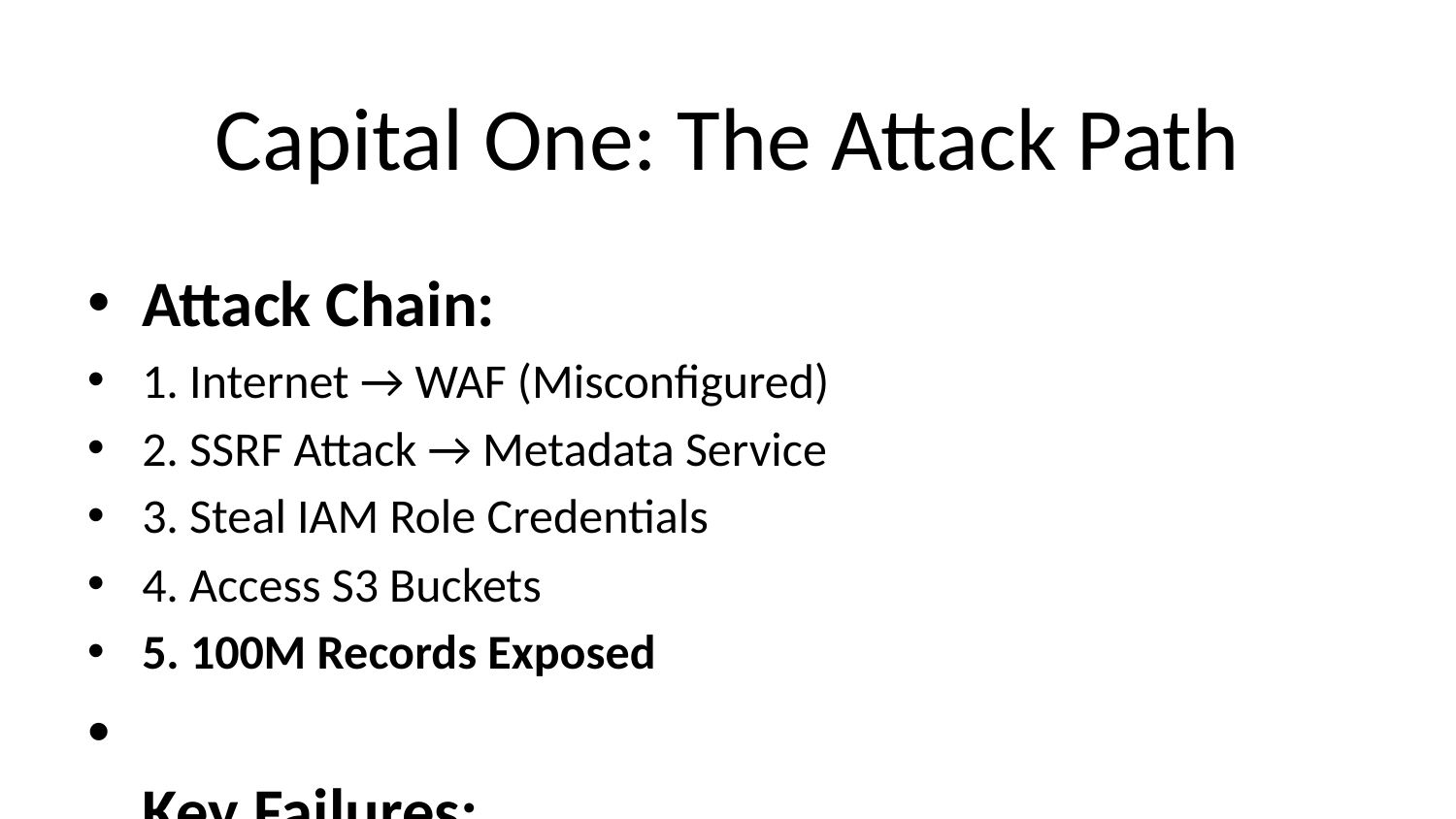

# Capital One: The Attack Path
Attack Chain:
1. Internet → WAF (Misconfigured)
2. SSRF Attack → Metadata Service
3. Steal IAM Role Credentials
4. Access S3 Buckets
5. 100M Records Exposed
Key Failures:
• No IMDSv2 enforcement
• Over-permissioned IAM role
• No network segmentation
• Lack of anomaly detection